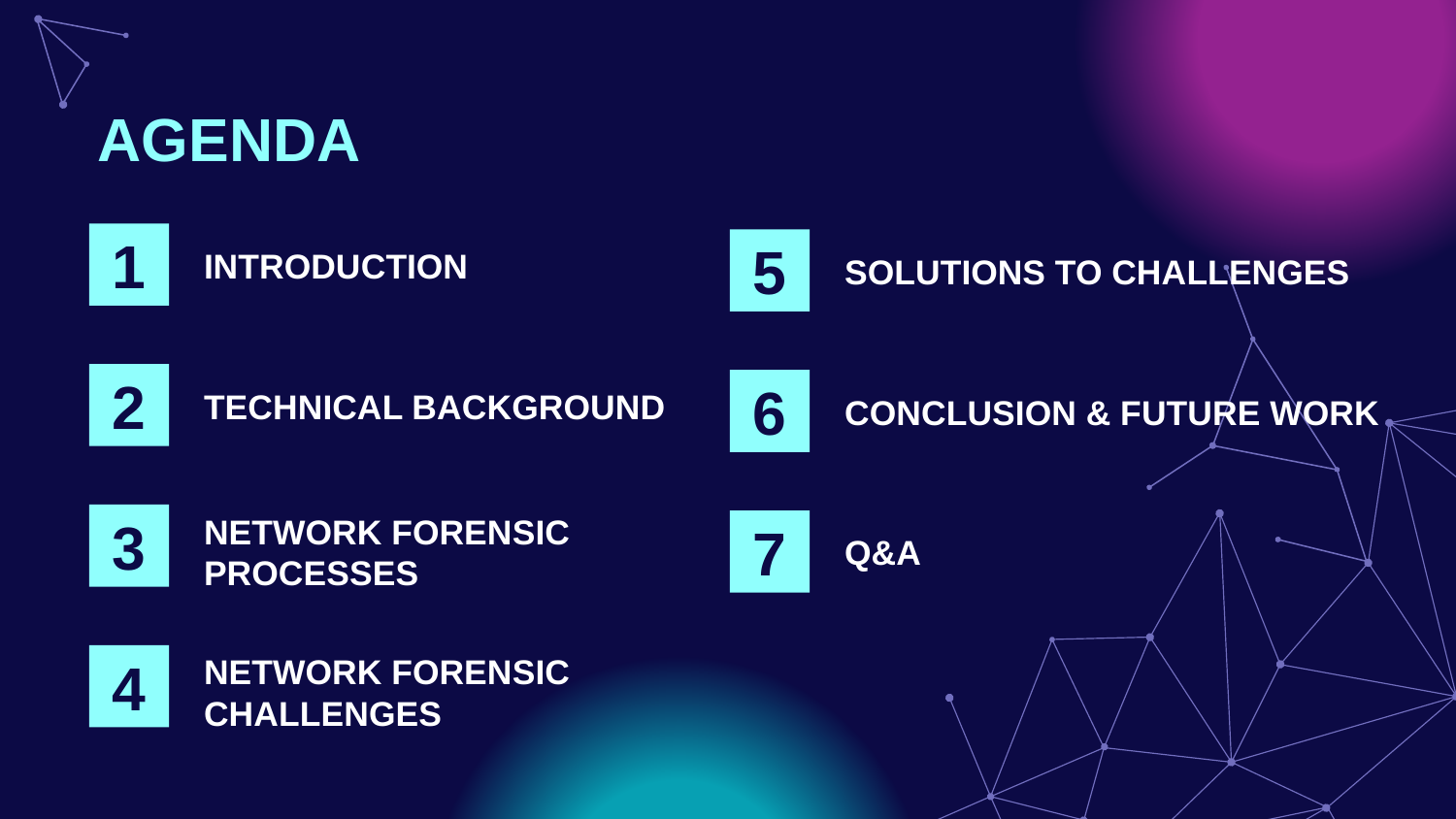

# AGENDA
1
INTRODUCTION
5
SOLUTIONS TO CHALLENGES
2
TECHNICAL BACKGROUND
6
CONCLUSION & FUTURE WORK
3
NETWORK FORENSIC
PROCESSES
7
Q&A
4
NETWORK FORENSIC CHALLENGES